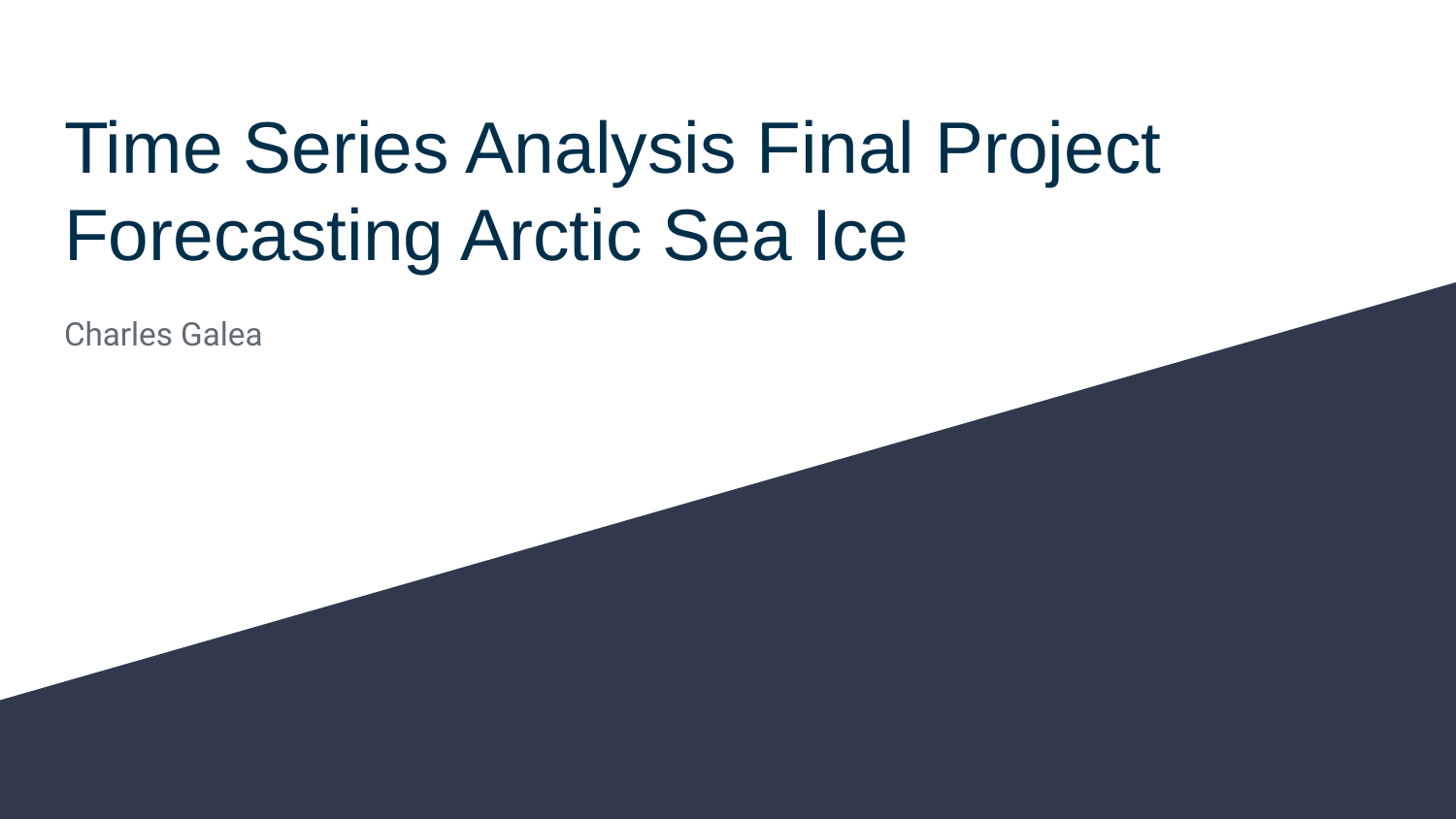

# Time Series Analysis Final Project
Forecasting Arctic Sea Ice
Charles Galea